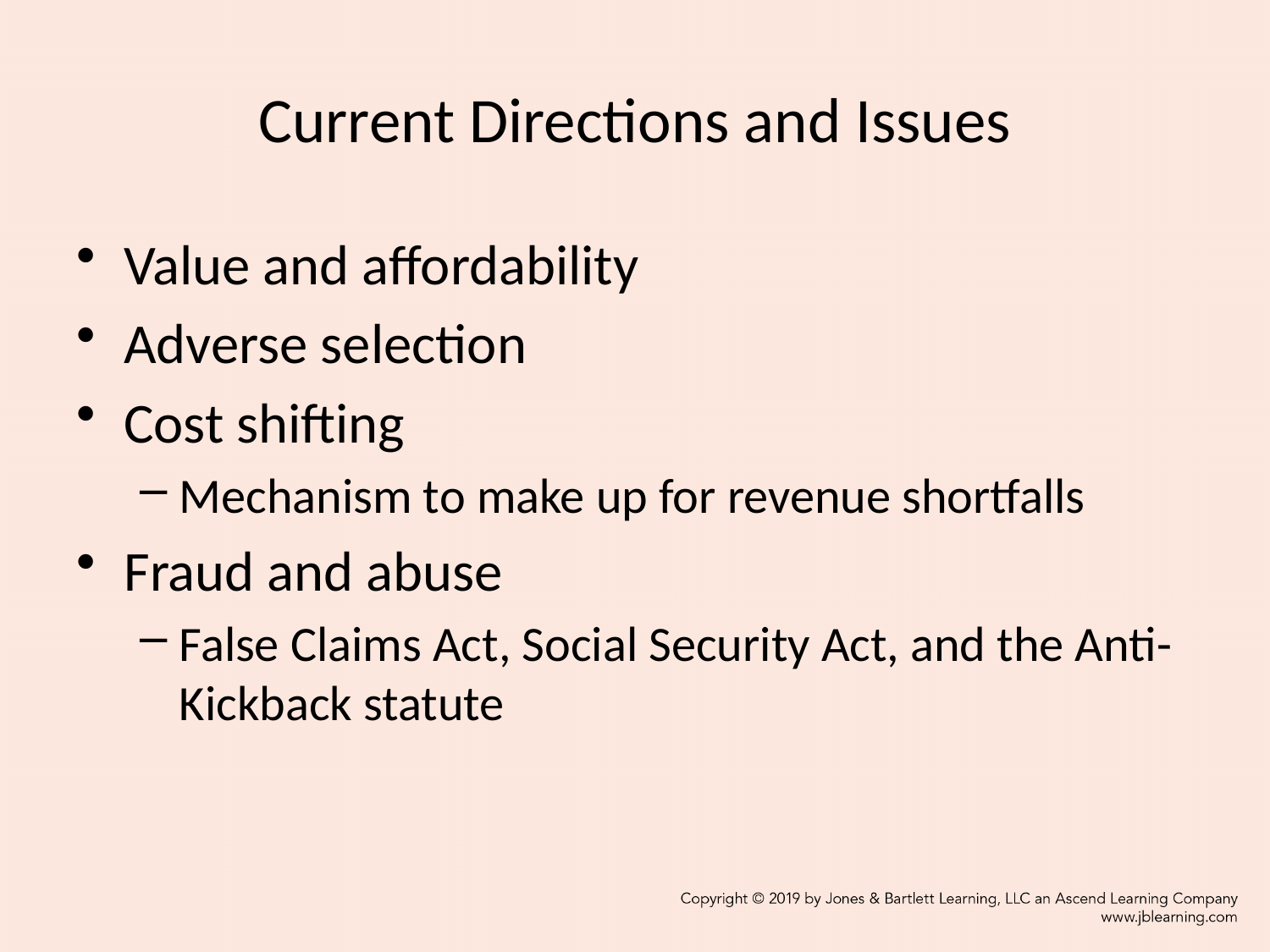

# Current Directions and Issues
Value and affordability
Adverse selection
Cost shifting
Mechanism to make up for revenue shortfalls
Fraud and abuse
False Claims Act, Social Security Act, and the Anti-Kickback statute